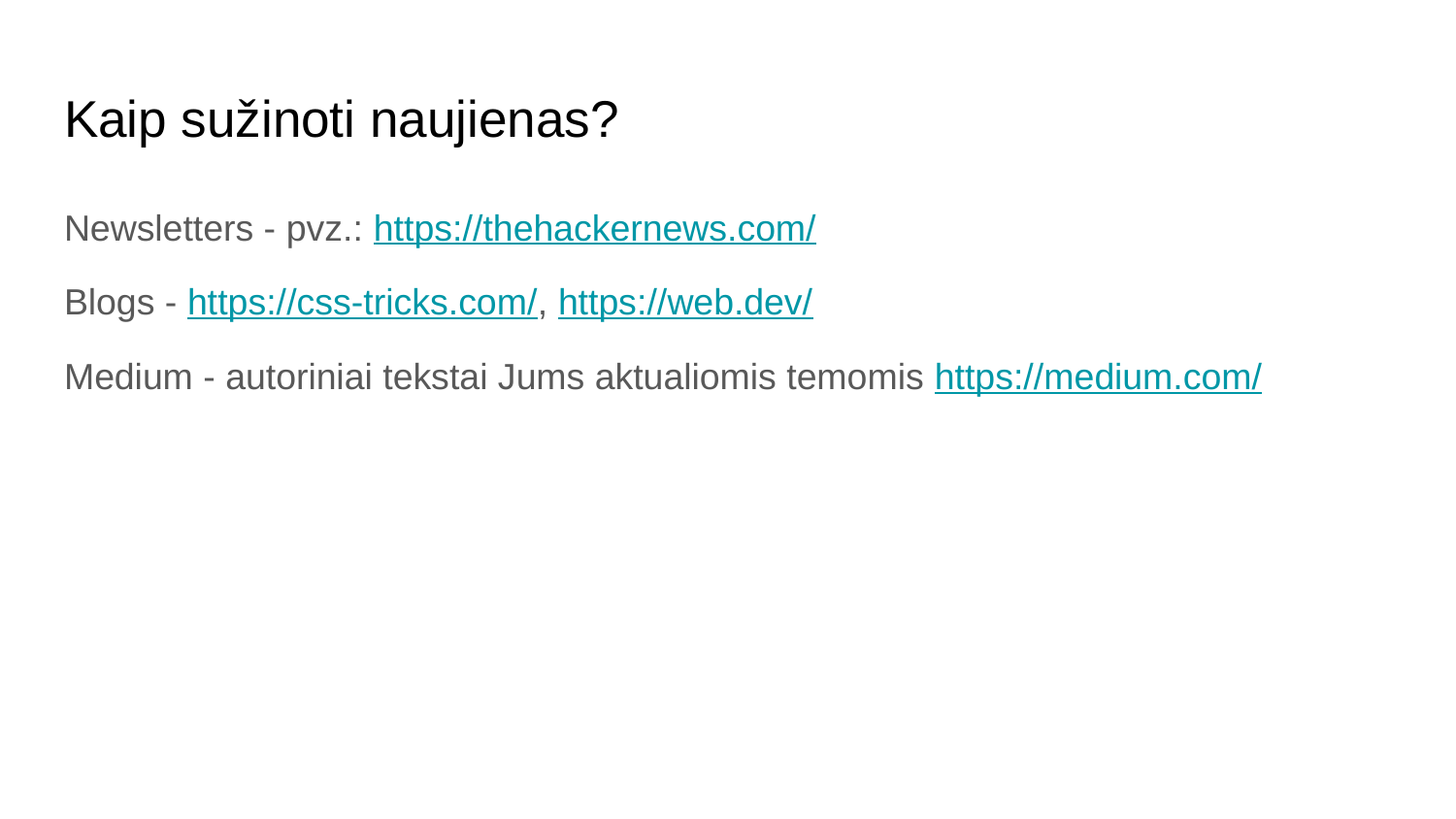

# Kaip sužinoti naujienas?
Newsletters - pvz.: https://thehackernews.com/
Blogs - https://css-tricks.com/, https://web.dev/
Medium - autoriniai tekstai Jums aktualiomis temomis https://medium.com/